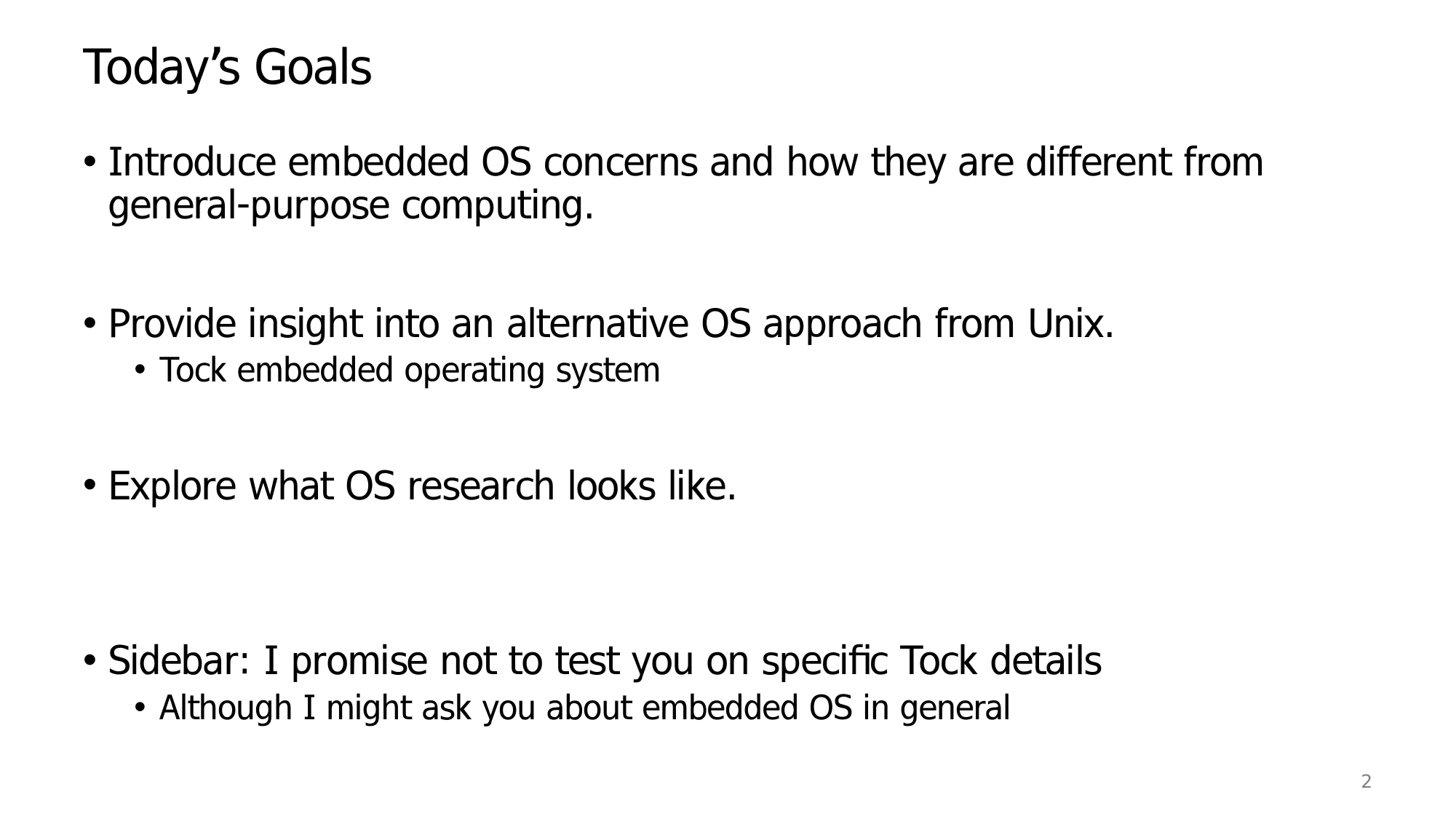

# Today’s Goals
Introduce embedded OS concerns and how they are different from general-purpose computing.

Provide insight into an alternative OS approach from Unix.
Tock embedded operating system

Explore what OS research looks like.

Sidebar: I promise not to test you on specific Tock details
Although I might ask you about embedded OS in general
2